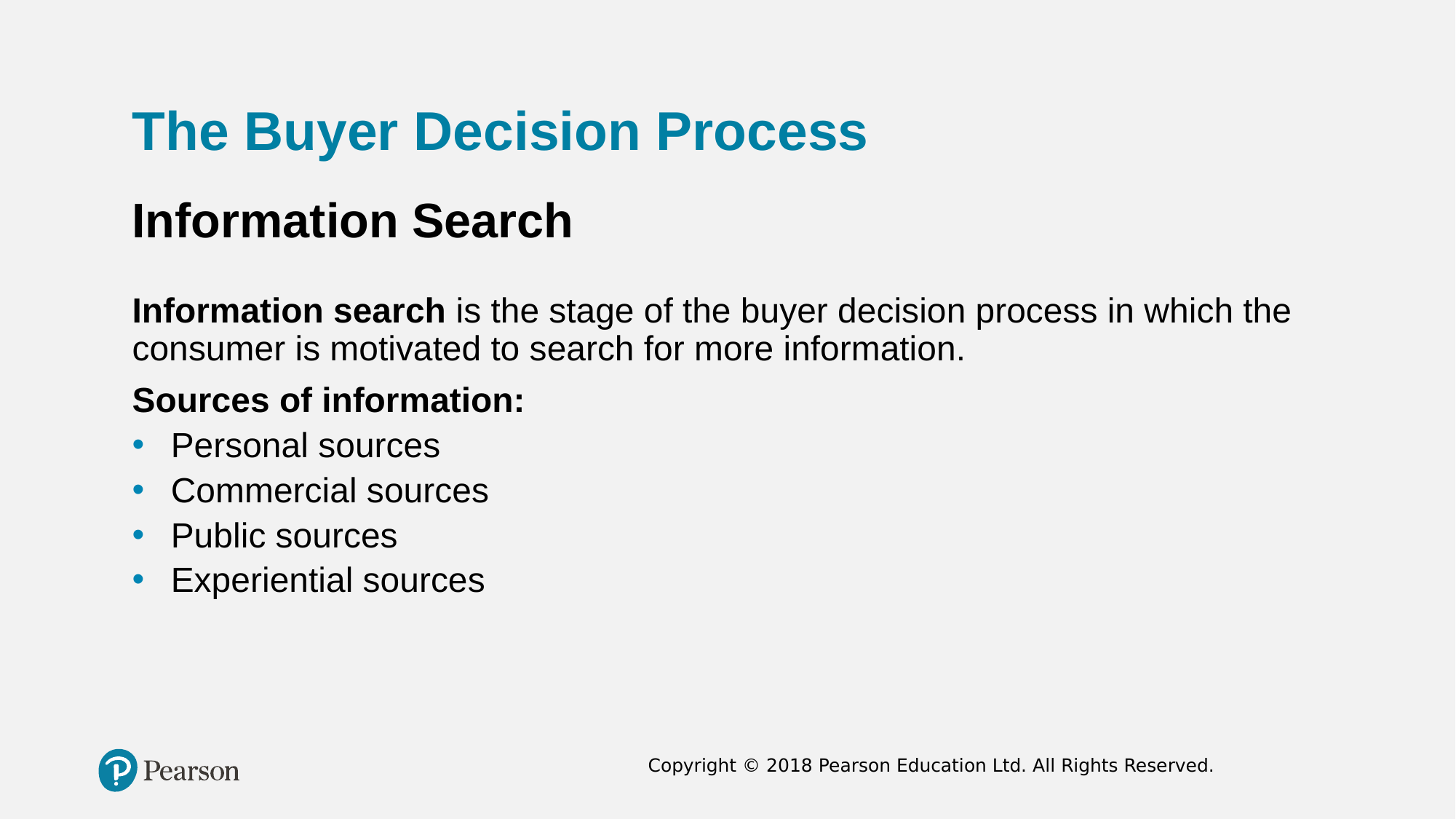

The Buyer Decision Process
Information Search

Information search is the stage of the buyer decision process in which the consumer is motivated to search for more information.
Sources of information:
Personal sources
Commercial sources
Public sources
Experiential sources